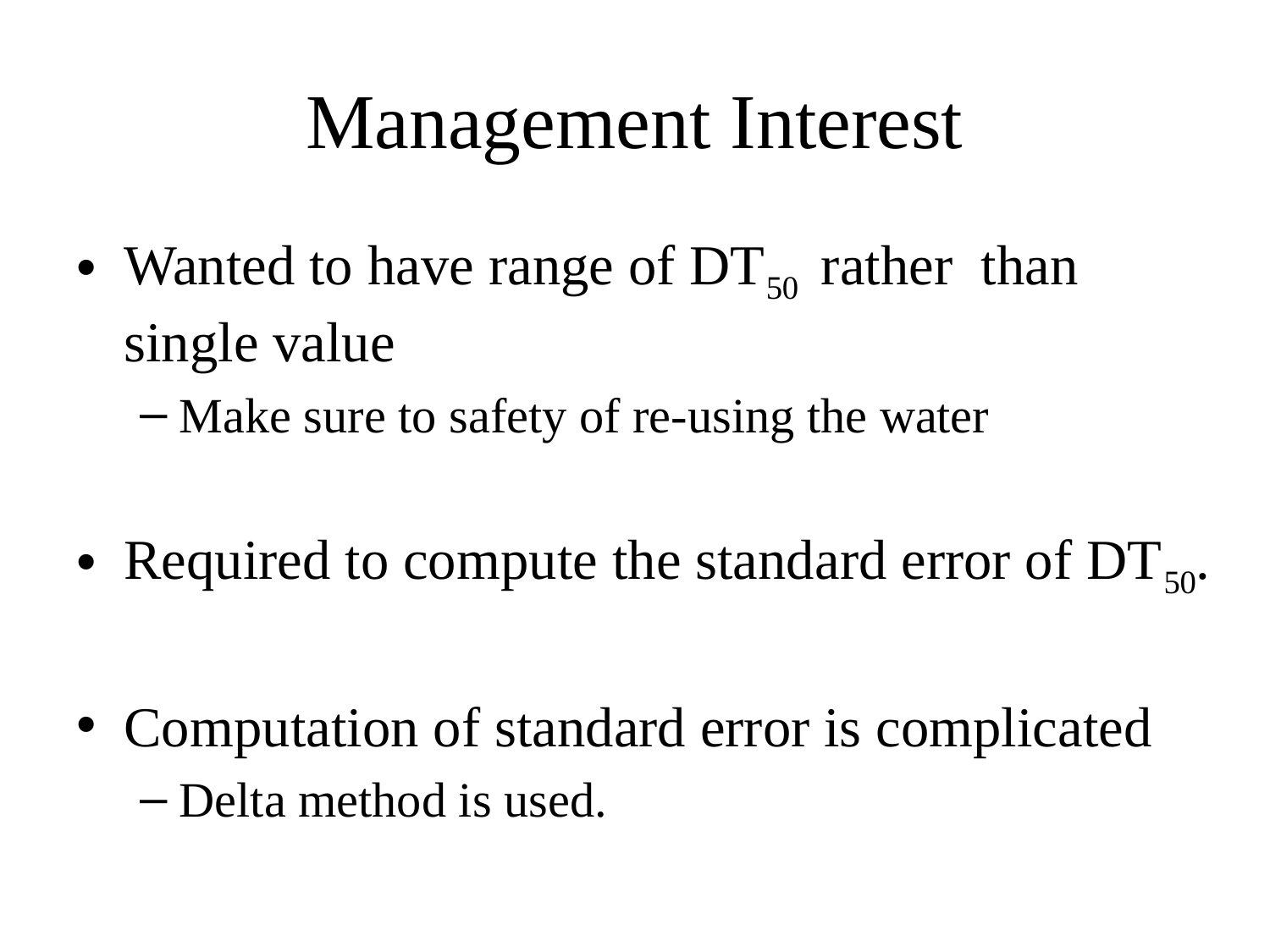

# Management Interest
Wanted to have range of DT50  rather  than single value
Make sure to safety of re-using the water

Required to compute the standard error of DT50.

Computation of standard error is complicated
Delta method is used.